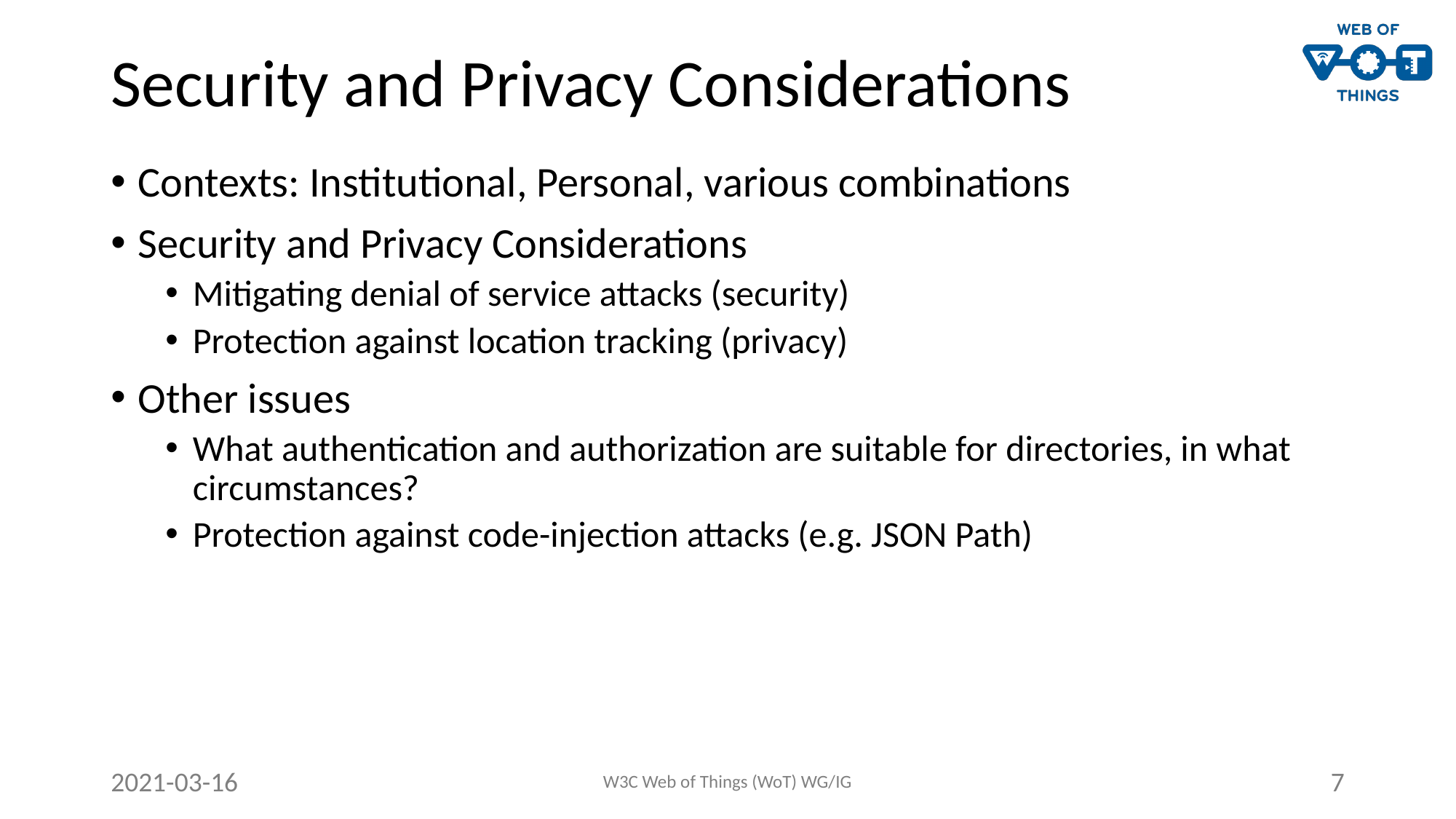

# Security and Privacy Considerations
Contexts: Institutional, Personal, various combinations
Security and Privacy Considerations
Mitigating denial of service attacks (security)
Protection against location tracking (privacy)
Other issues
What authentication and authorization are suitable for directories, in what circumstances?
Protection against code-injection attacks (e.g. JSON Path)

2021-03-16
W3C Web of Things (WoT) WG/IG
7